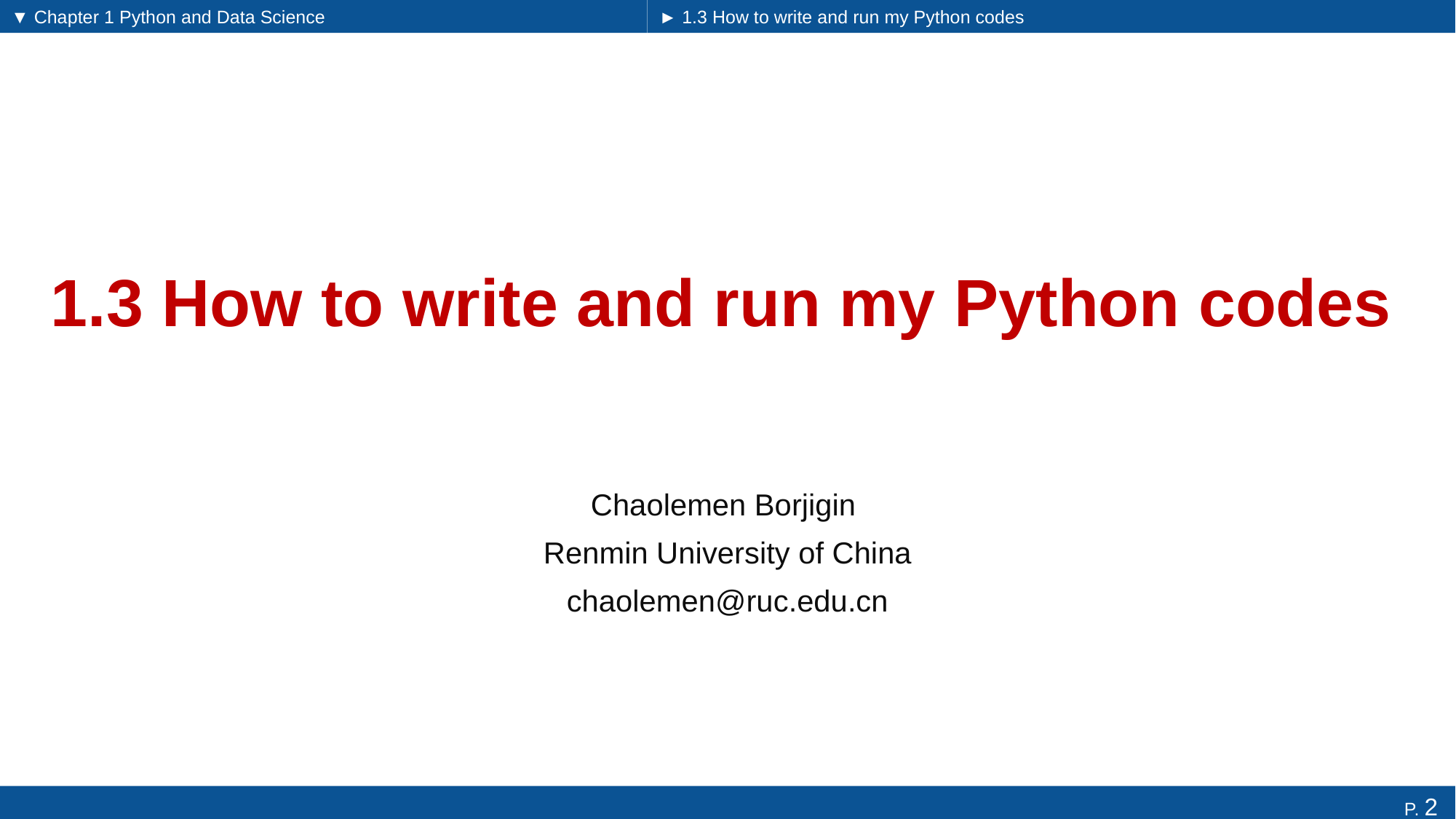

▼ Chapter 1 Python and Data Science
► 1.3 How to write and run my Python codes
# 1.3 How to write and run my Python codes
Chaolemen Borjigin
Renmin University of China
chaolemen@ruc.edu.cn